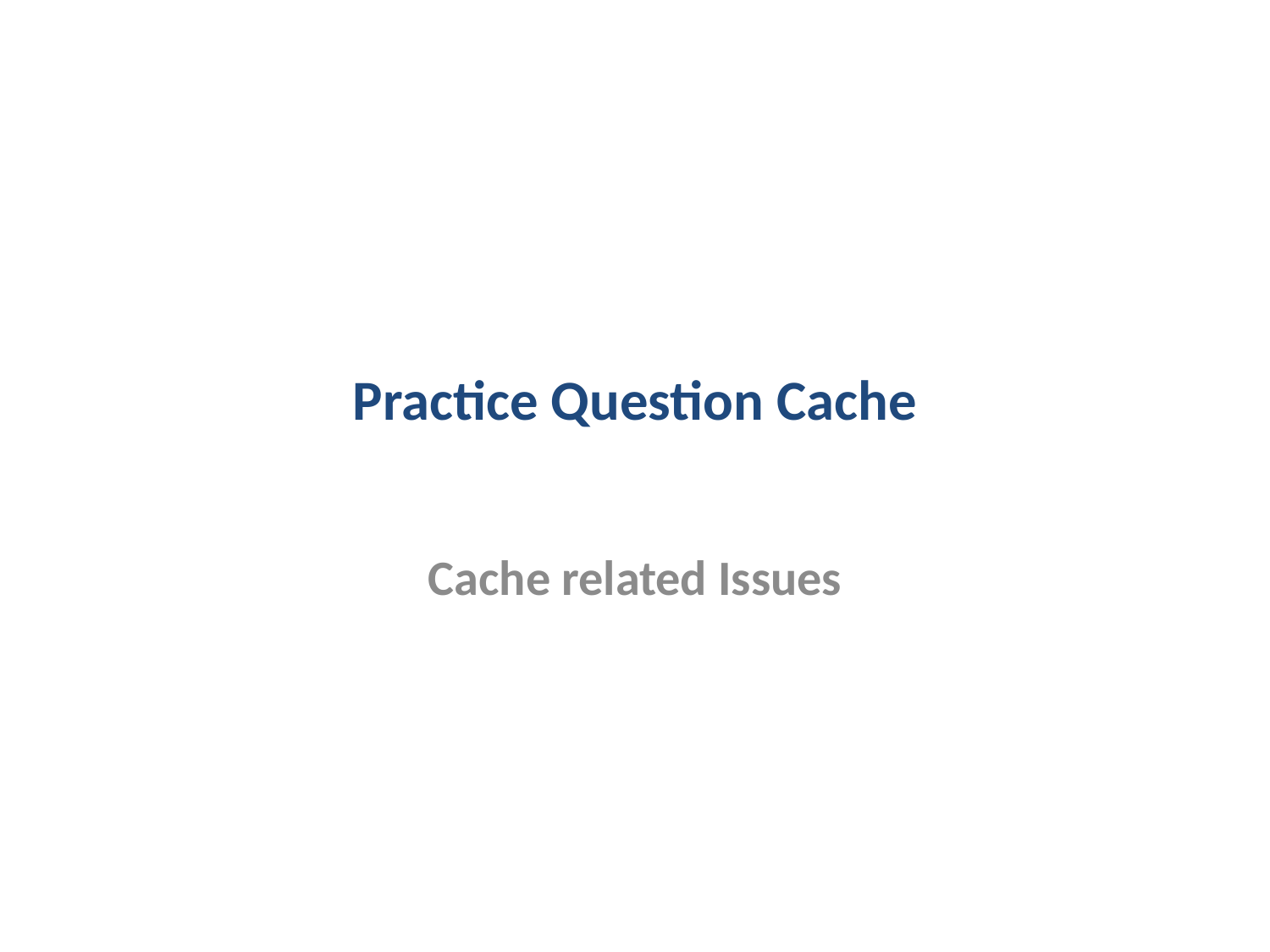

# Practice Question Cache
Cache related Issues